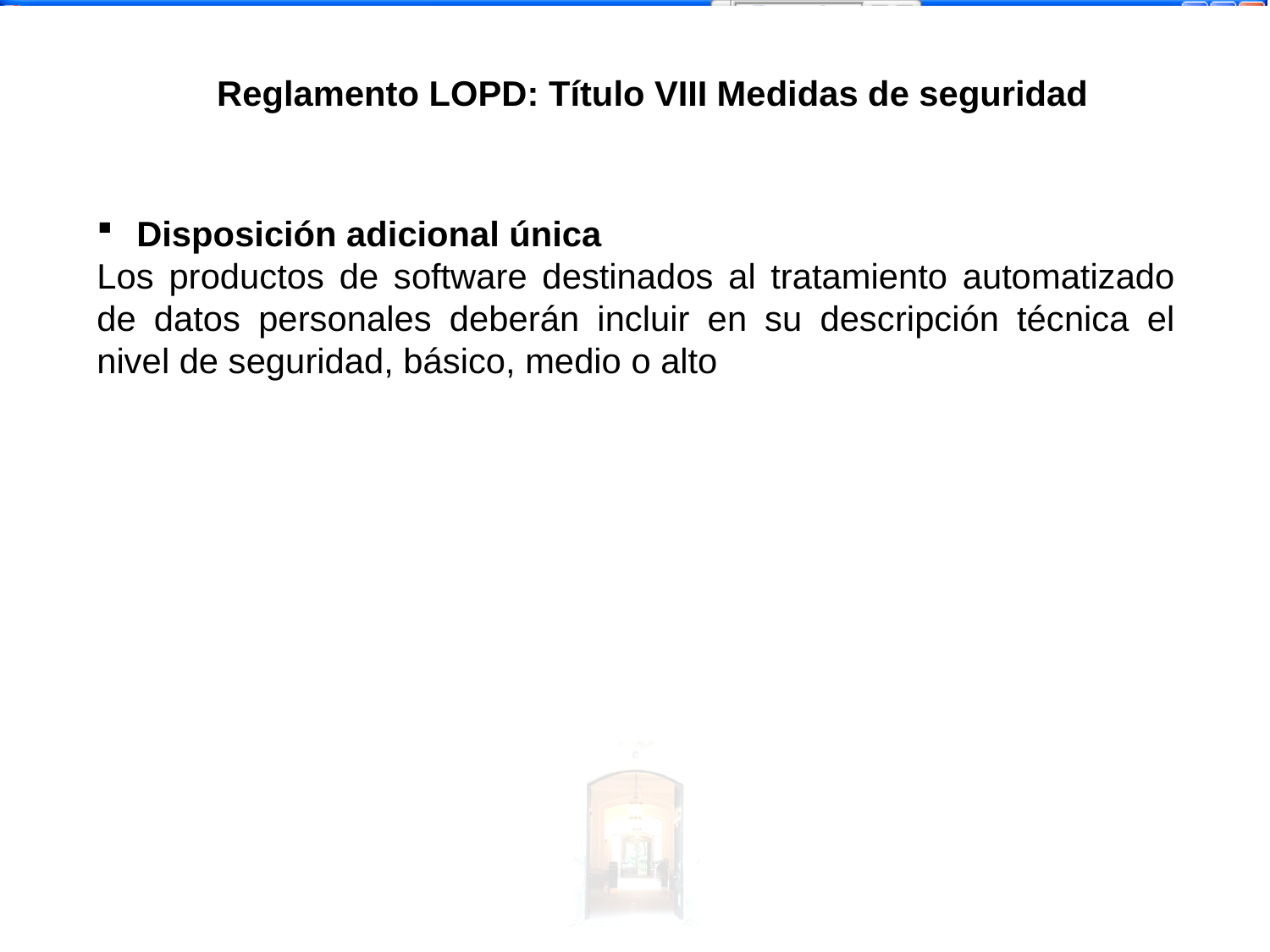

-24-
Reglamento LOPD: Título VIII Medidas de seguridad

 Disposición adicional única
Los productos de software destinados al tratamiento automatizado de datos personales deberán incluir en su descripción técnica el nivel de seguridad, básico, medio o alto